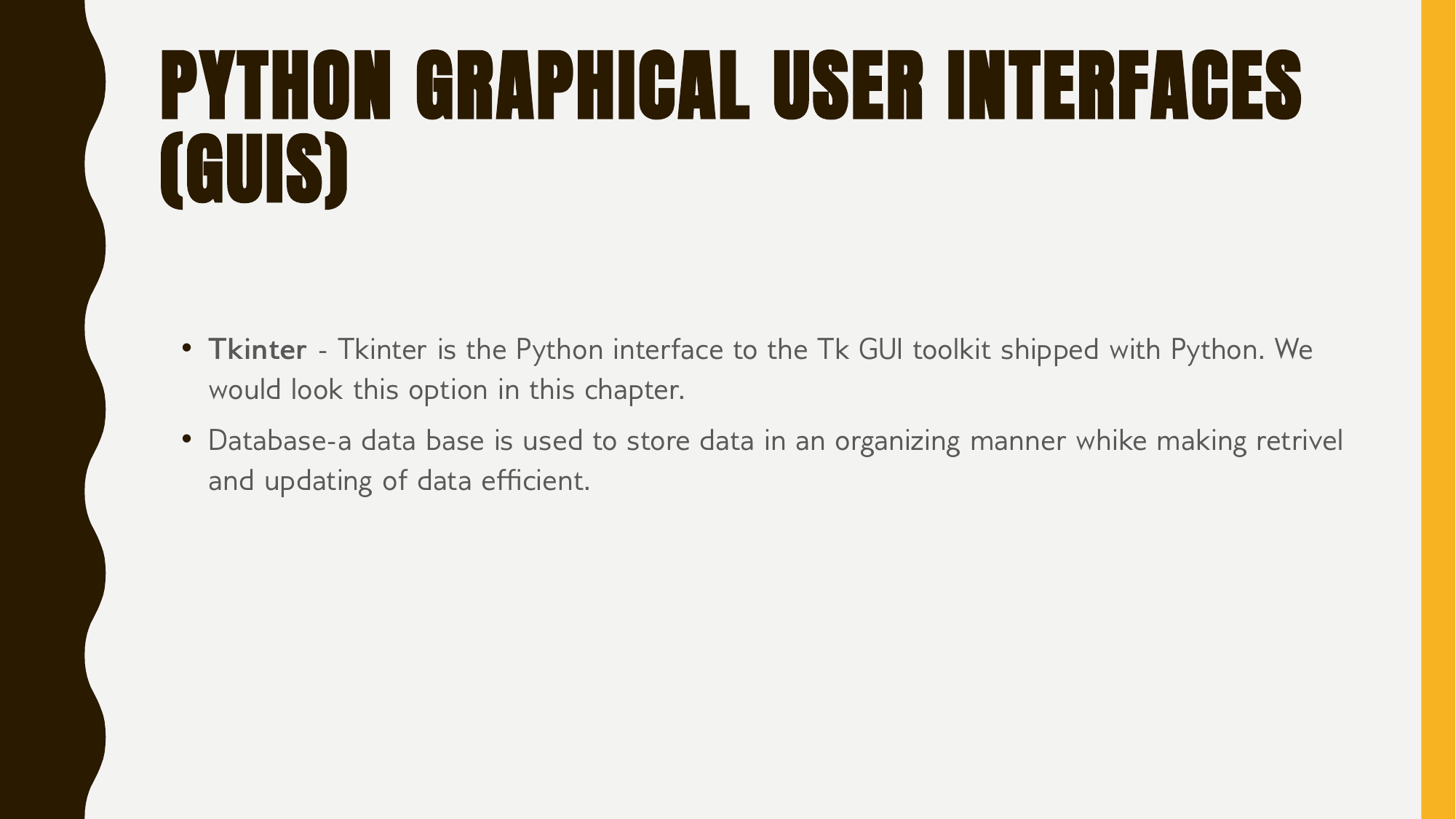

# Python graphical user interfaces (GUIs)

Tkinter − Tkinter is the Python interface to the Tk GUI toolkit shipped with Python. We would look this option in this chapter.
Database-a data base is used to store data in an organizing manner whike making retrivel and updating of data efficient.